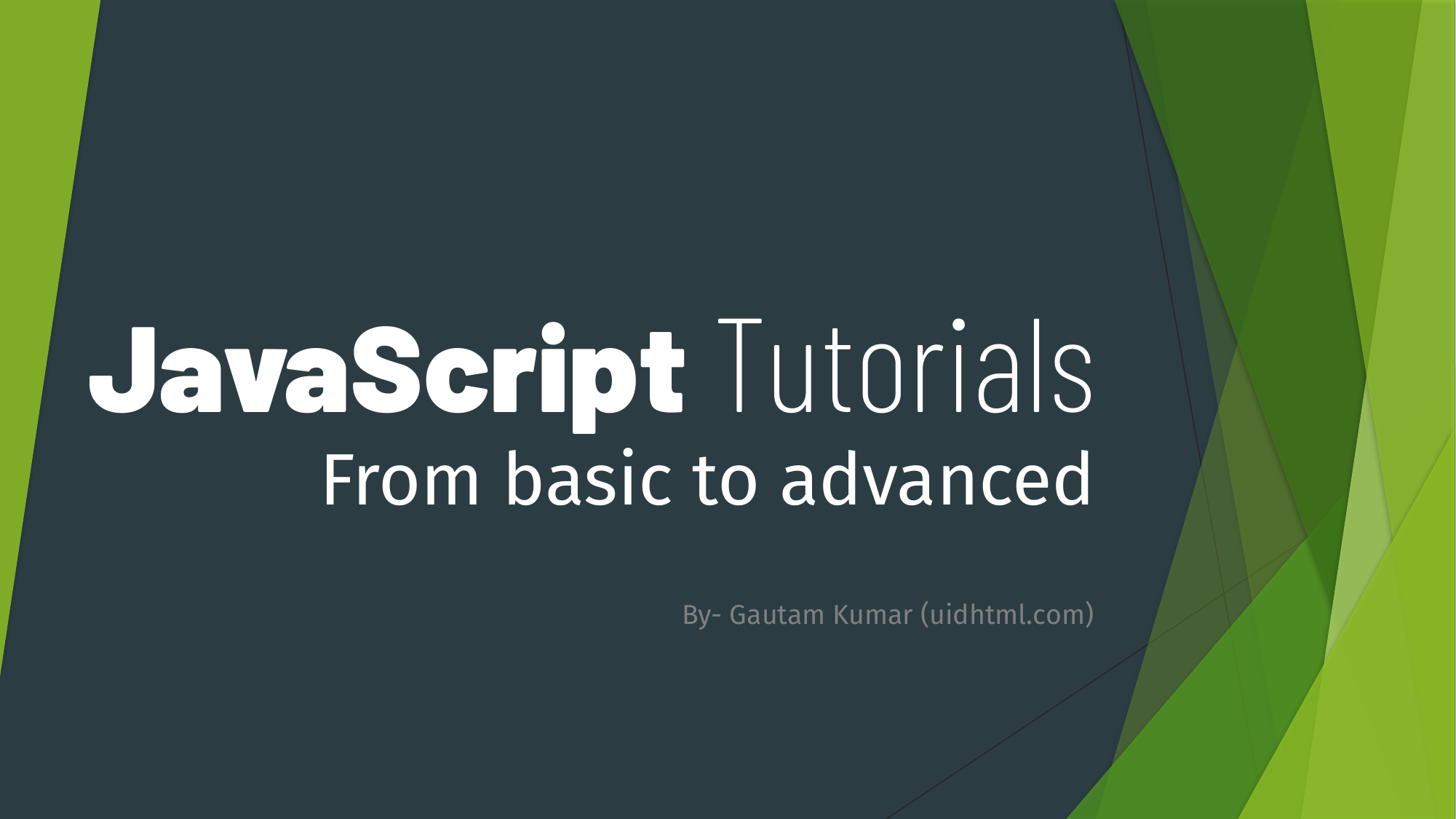

# JavaScript Tutorials
From basic to advanced
By- Gautam Kumar (uidhtml.com)